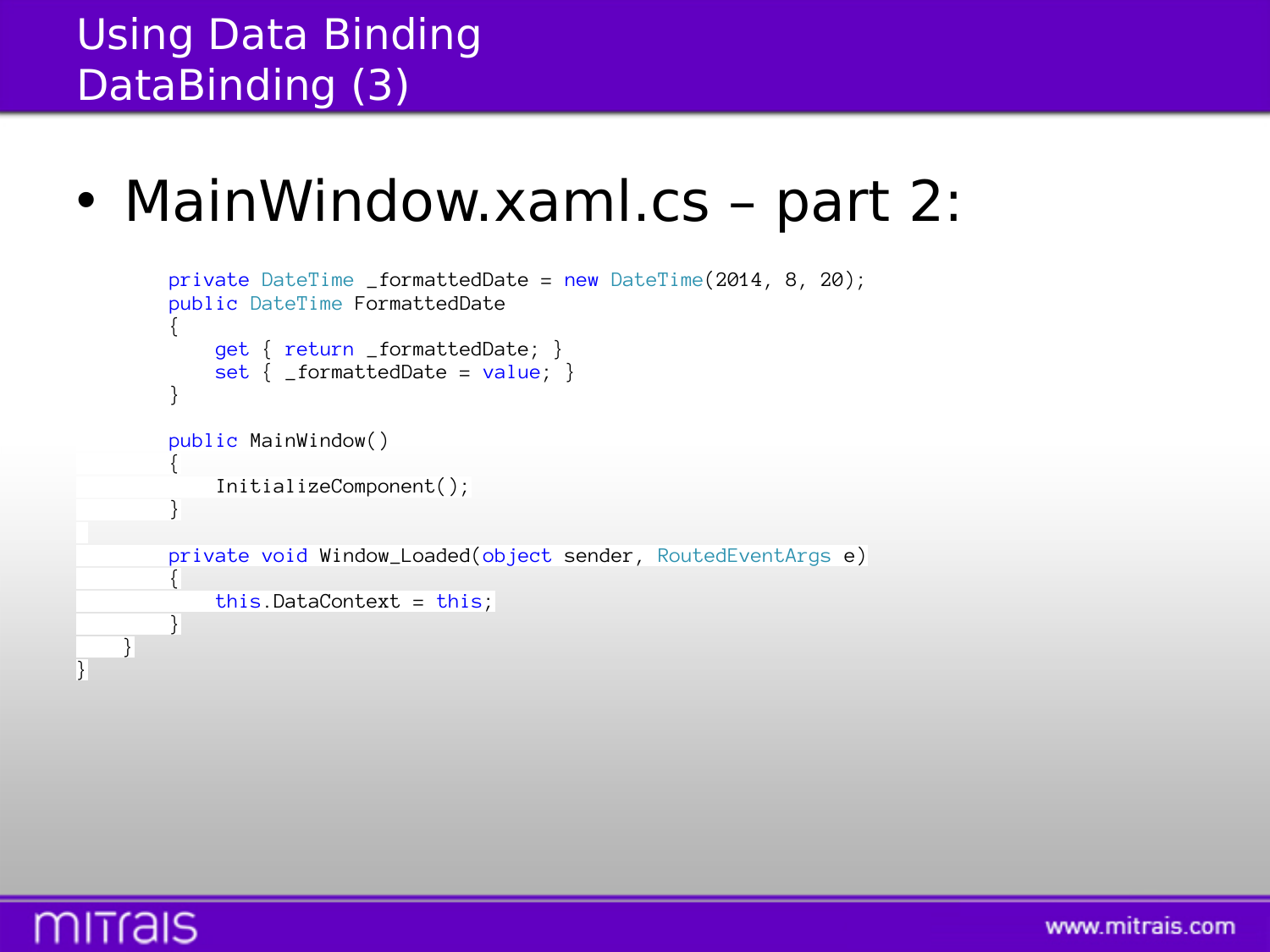

# Using Data Binding DataBinding (3)
MainWindow.xaml.cs – part 2:

        private DateTime _formattedDate = new DateTime(2014, 8, 20);
        public DateTime FormattedDate
        {
            get { return _formattedDate; }
            set { _formattedDate = value; }
        }

        public MainWindow()
        {
            InitializeComponent();
        }

        private void Window_Loaded(object sender, RoutedEventArgs e)
        {
            this.DataContext = this;
        }
    }
}